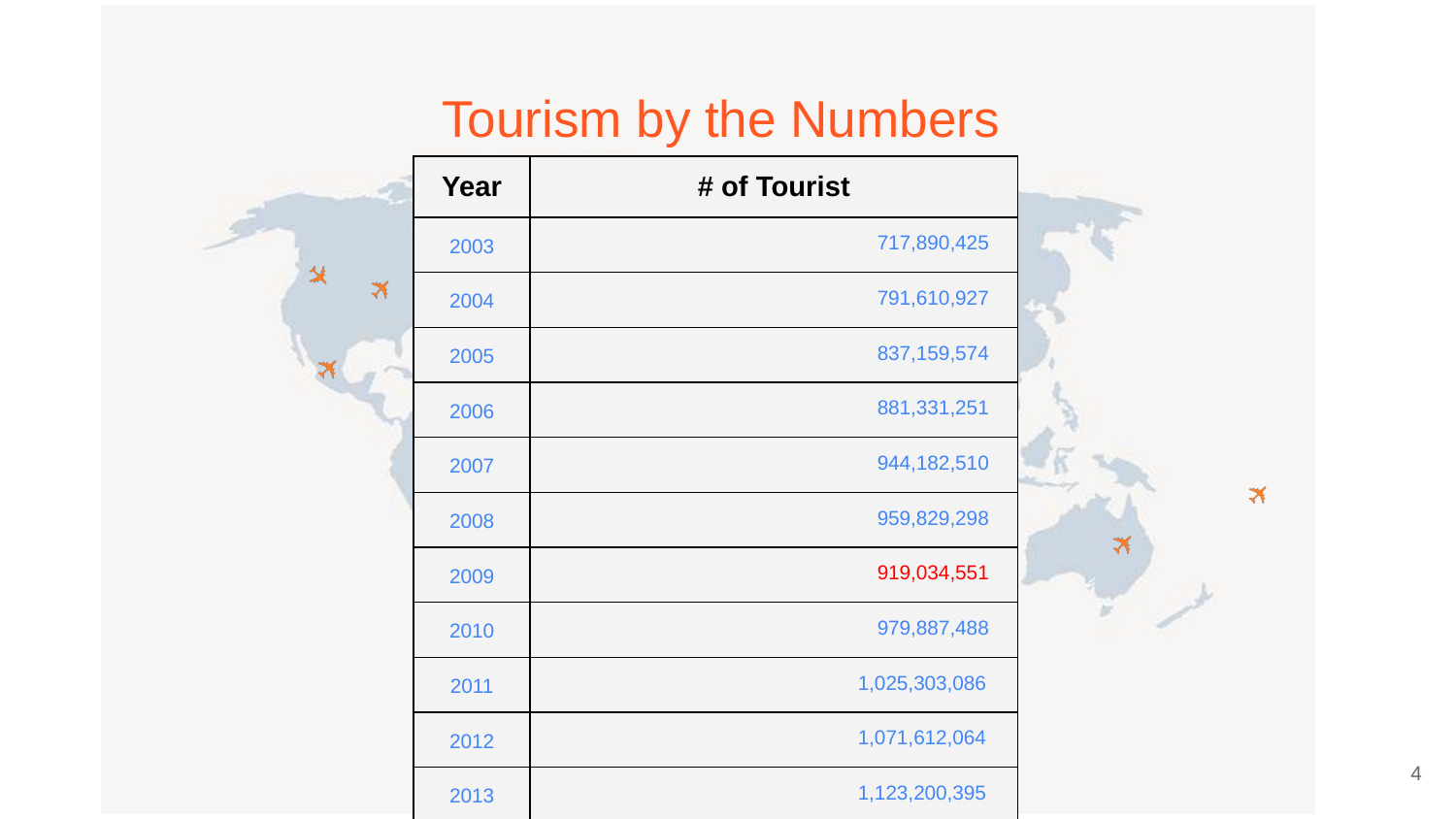

# Tourism by the Numbers
| Year | # of Tourist |
| --- | --- |
| 2003 | 717,890,425 |
| 2004 | 791,610,927 |
| 2005 | 837,159,574 |
| 2006 | 881,331,251 |
| 2007 | 944,182,510 |
| 2008 | 959,829,298 |
| 2009 | 919,034,551 |
| 2010 | 979,887,488 |
| 2011 | 1,025,303,086 |
| 2012 | 1,071,612,064 |
| 2013 | 1,123,200,395 |
4